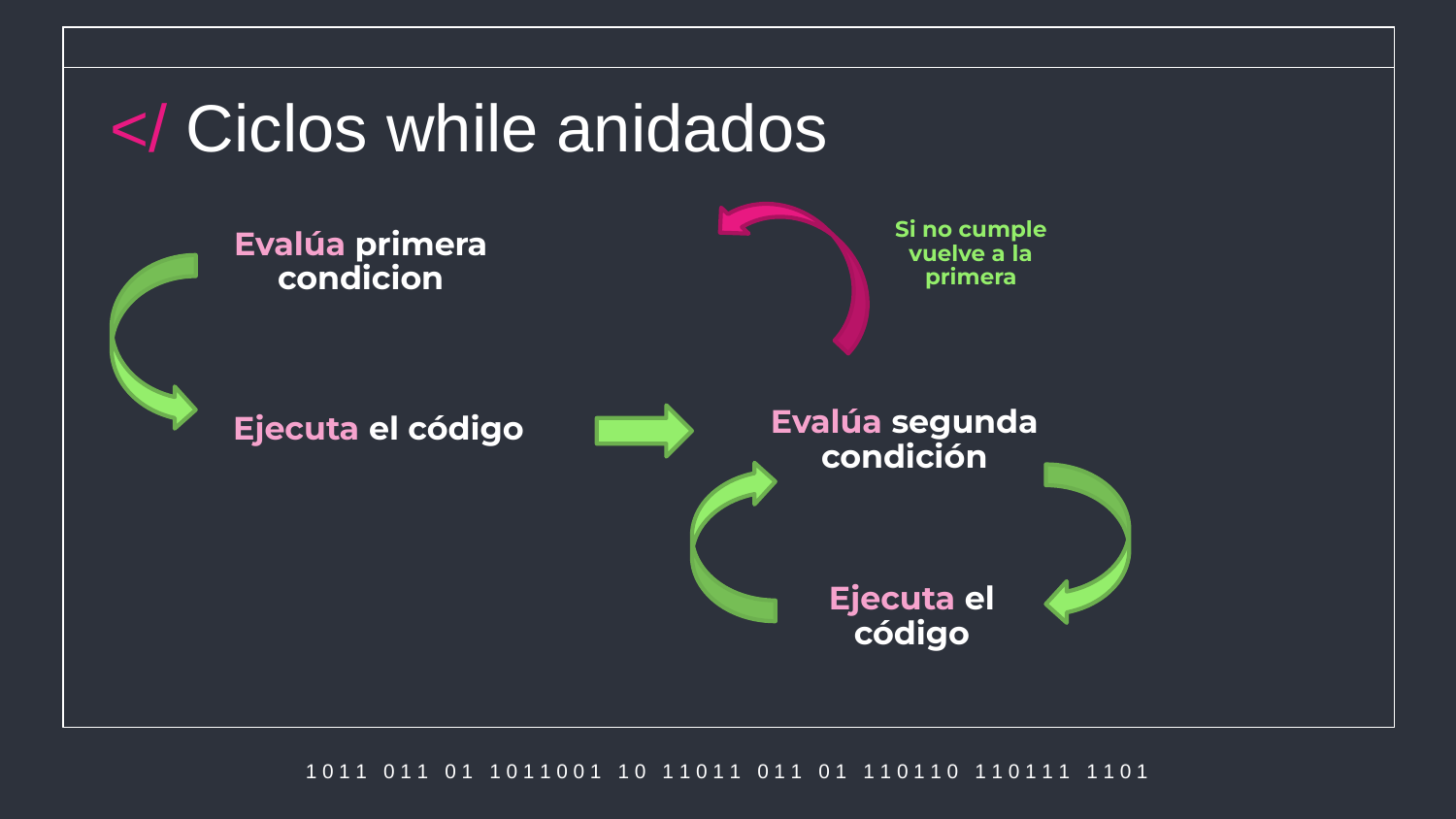

</ Ciclos while anidados

Evalúa primera condicion
Si no cumple vuelve a la primera

Ejecuta el código
Evalúa segunda condición

Ejecuta el código